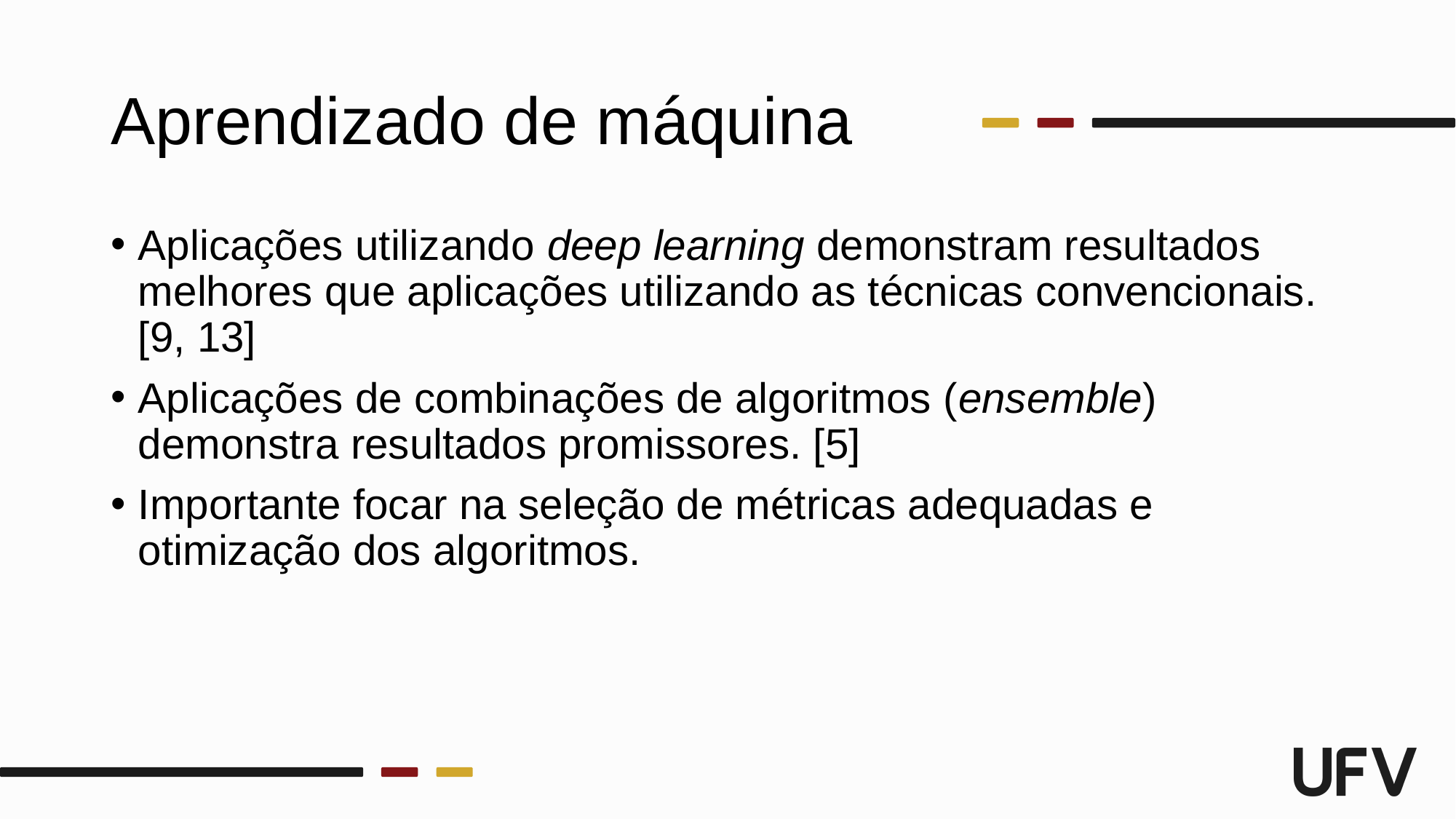

# Aprendizado de máquina
Aplicações utilizando deep learning demonstram resultados melhores que aplicações utilizando as técnicas convencionais. [9, 13]
Aplicações de combinações de algoritmos (ensemble) demonstra resultados promissores. [5]
Importante focar na seleção de métricas adequadas e otimização dos algoritmos.